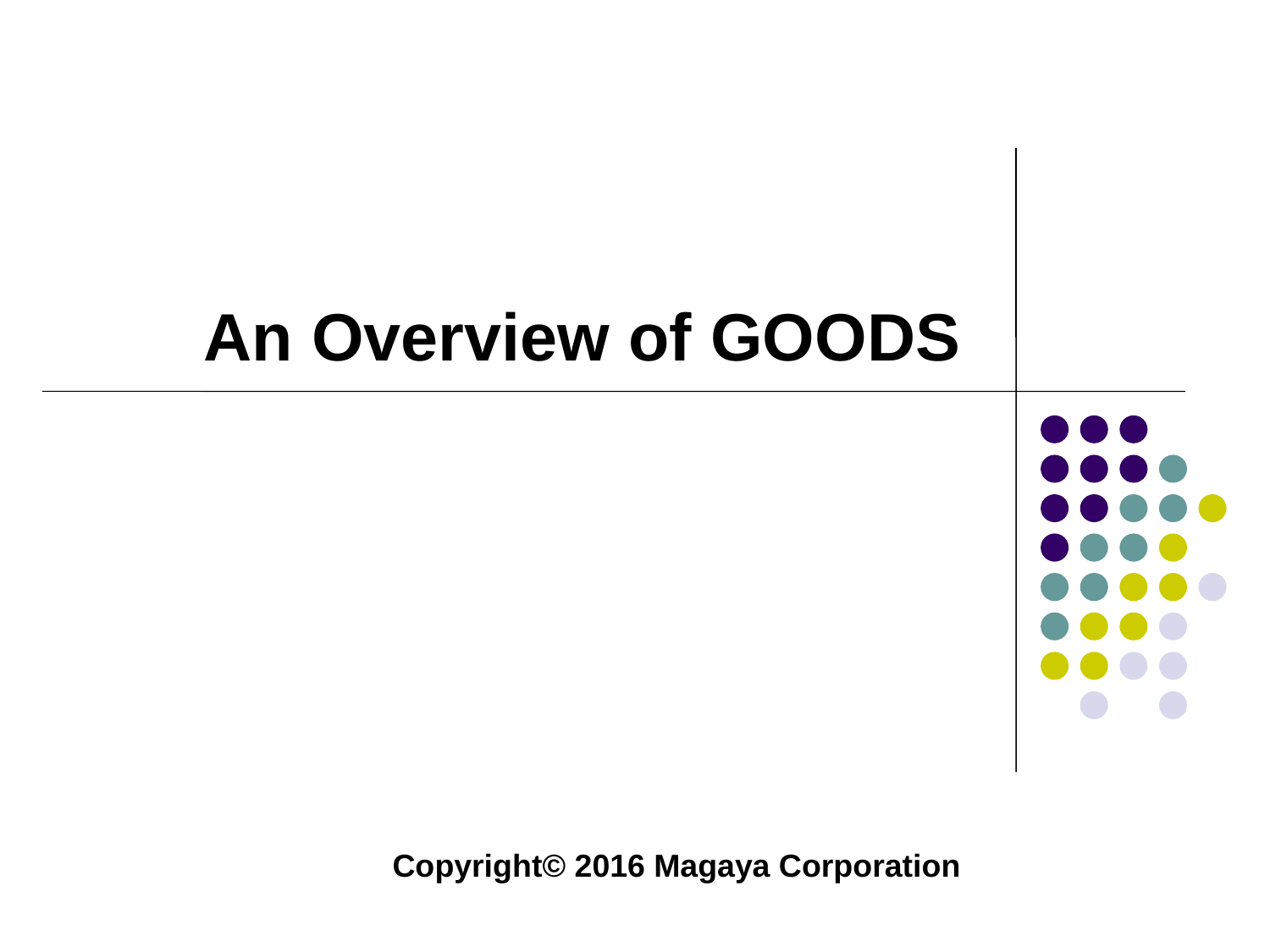

# An Overview of GOODS

Copyright© 2016 Magaya Corporation